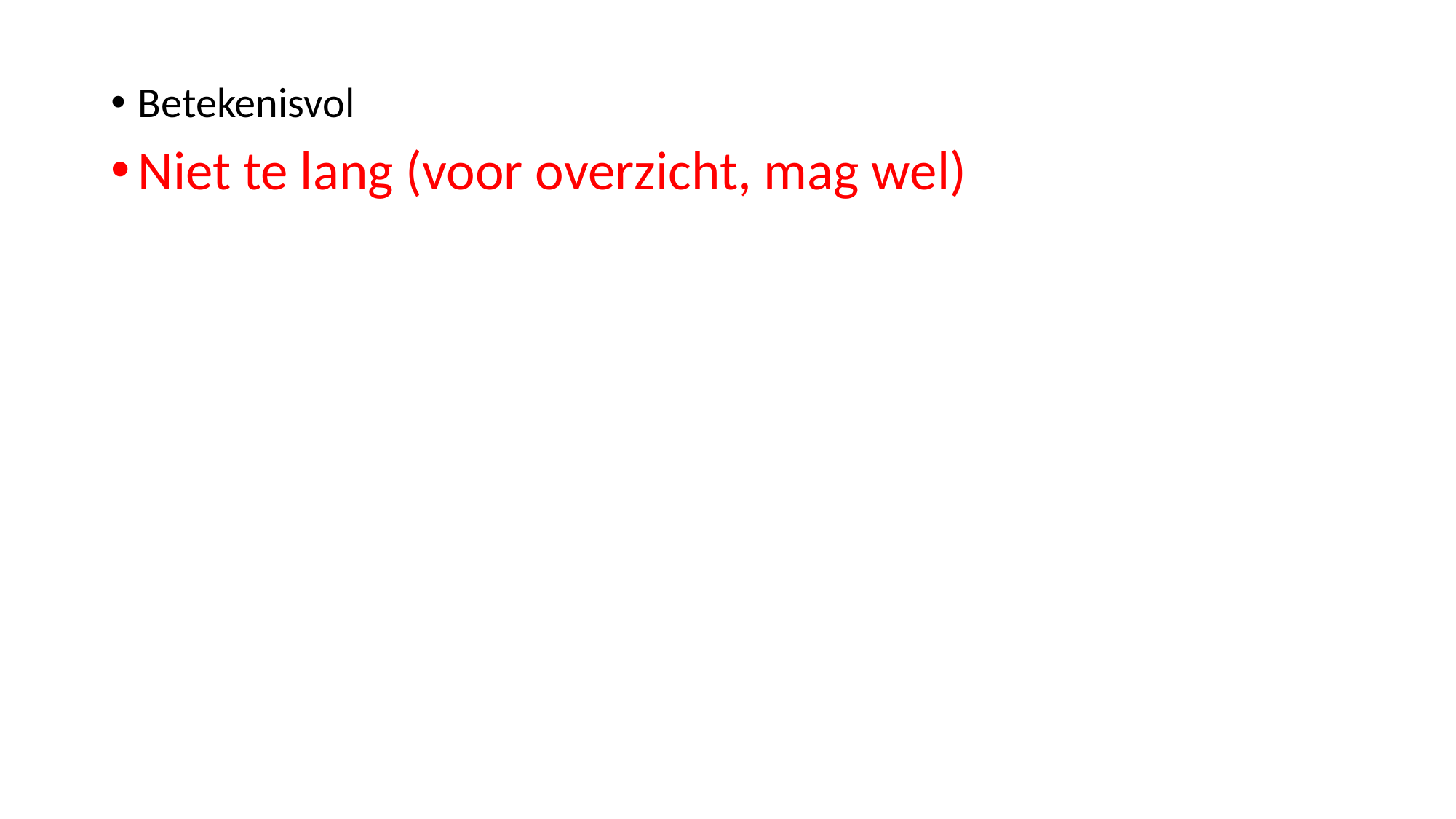

Betekenisvol
Niet te lang (voor overzicht, mag wel)